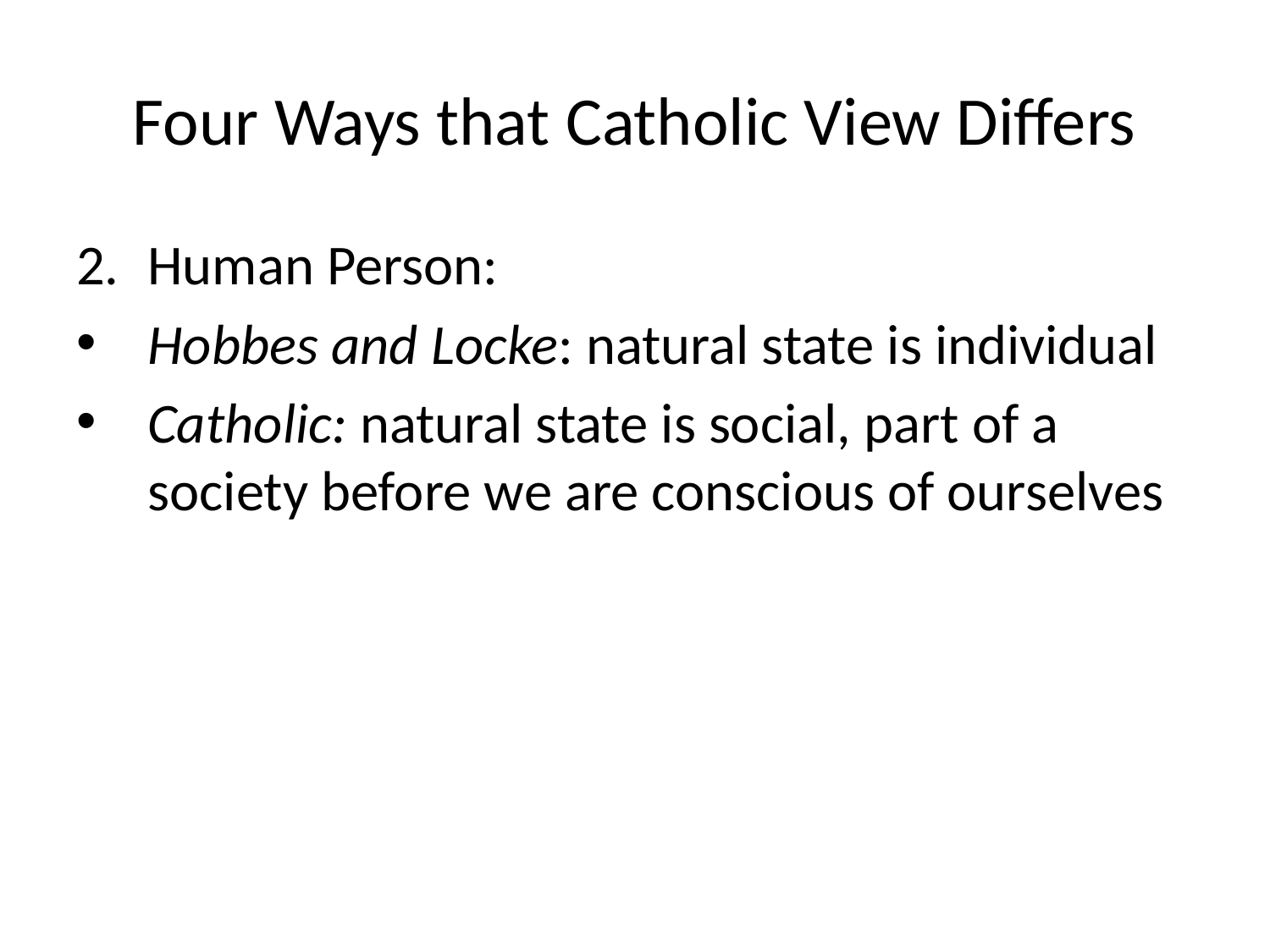

# Four Ways that Catholic View Differs
Human Person:
Hobbes and Locke: natural state is individual
Catholic: natural state is social, part of a society before we are conscious of ourselves